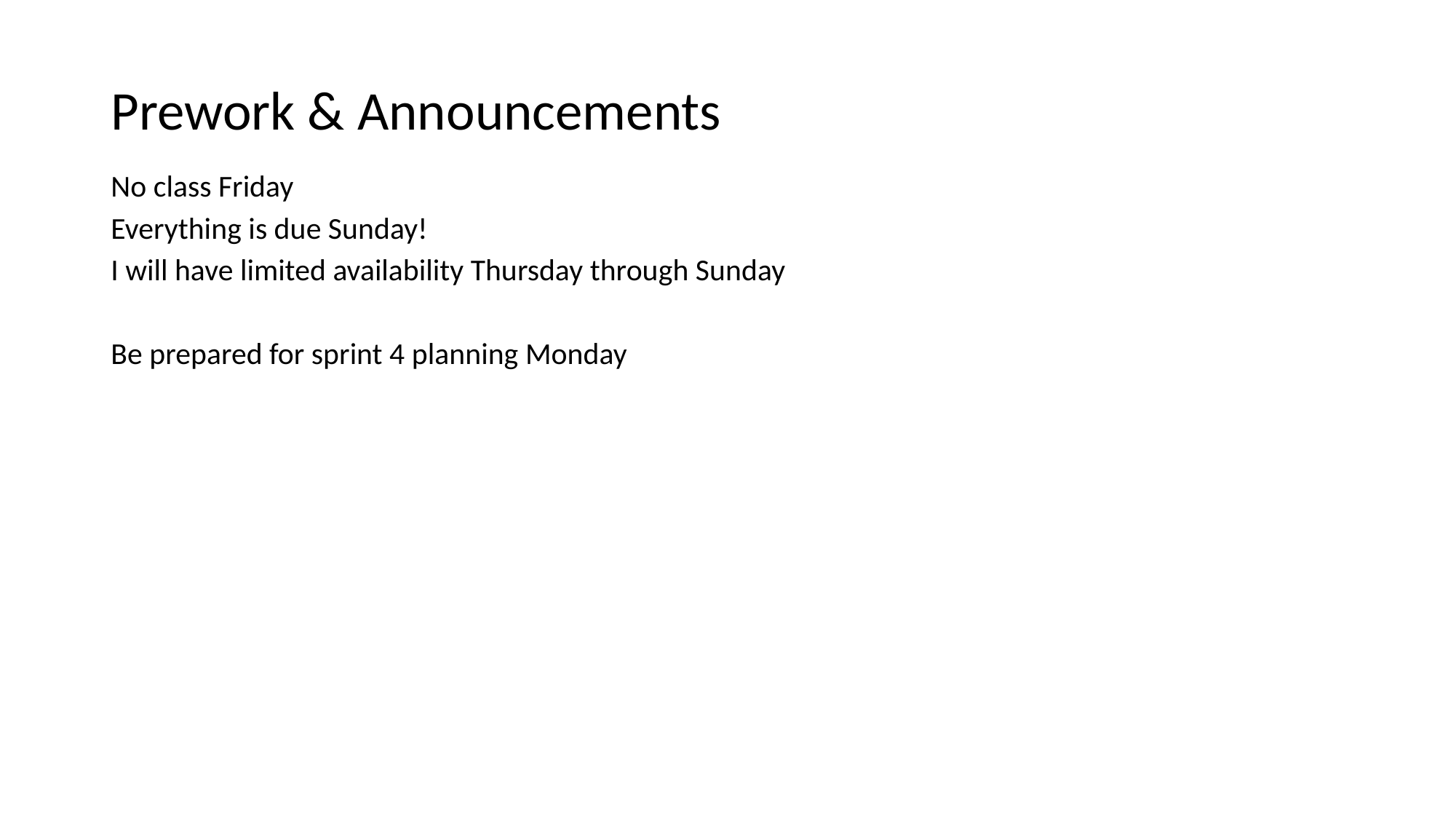

# Prework & Announcements
No class Friday
Everything is due Sunday!
I will have limited availability Thursday through Sunday

Be prepared for sprint 4 planning Monday